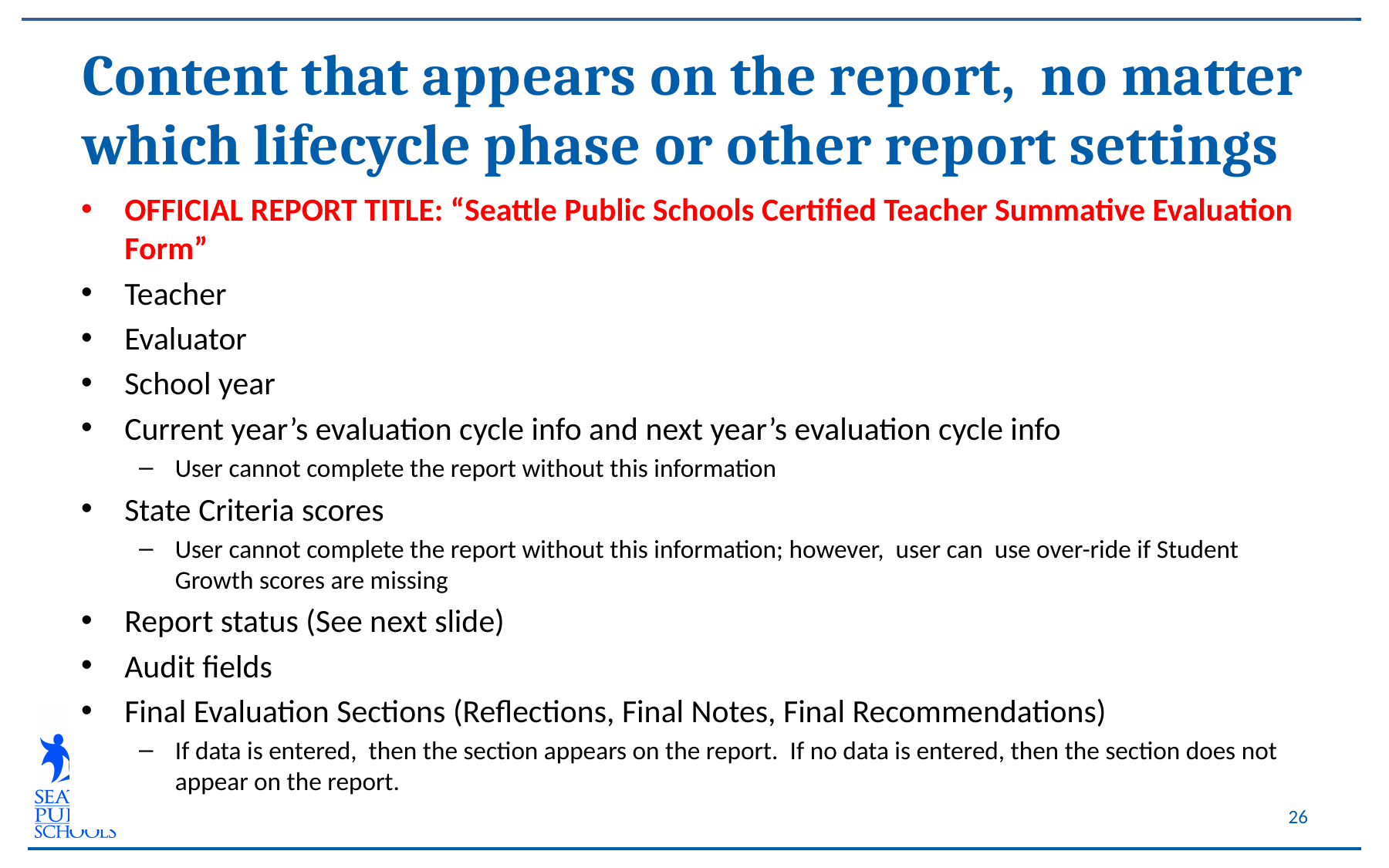

# Content that appears on the report,  no matter which lifecycle phase or other report settings
OFFICIAL REPORT TITLE: “Seattle Public Schools Certified Teacher Summative Evaluation Form”
Teacher
Evaluator
School year
Current year’s evaluation cycle info and next year’s evaluation cycle info
User cannot complete the report without this information
State Criteria scores
User cannot complete the report without this information; however,  user can  use over-ride if Student Growth scores are missing
Report status (See next slide)
Audit fields
Final Evaluation Sections (Reflections, Final Notes, Final Recommendations)
If data is entered,  then the section appears on the report.  If no data is entered, then the section does not appear on the report.

26